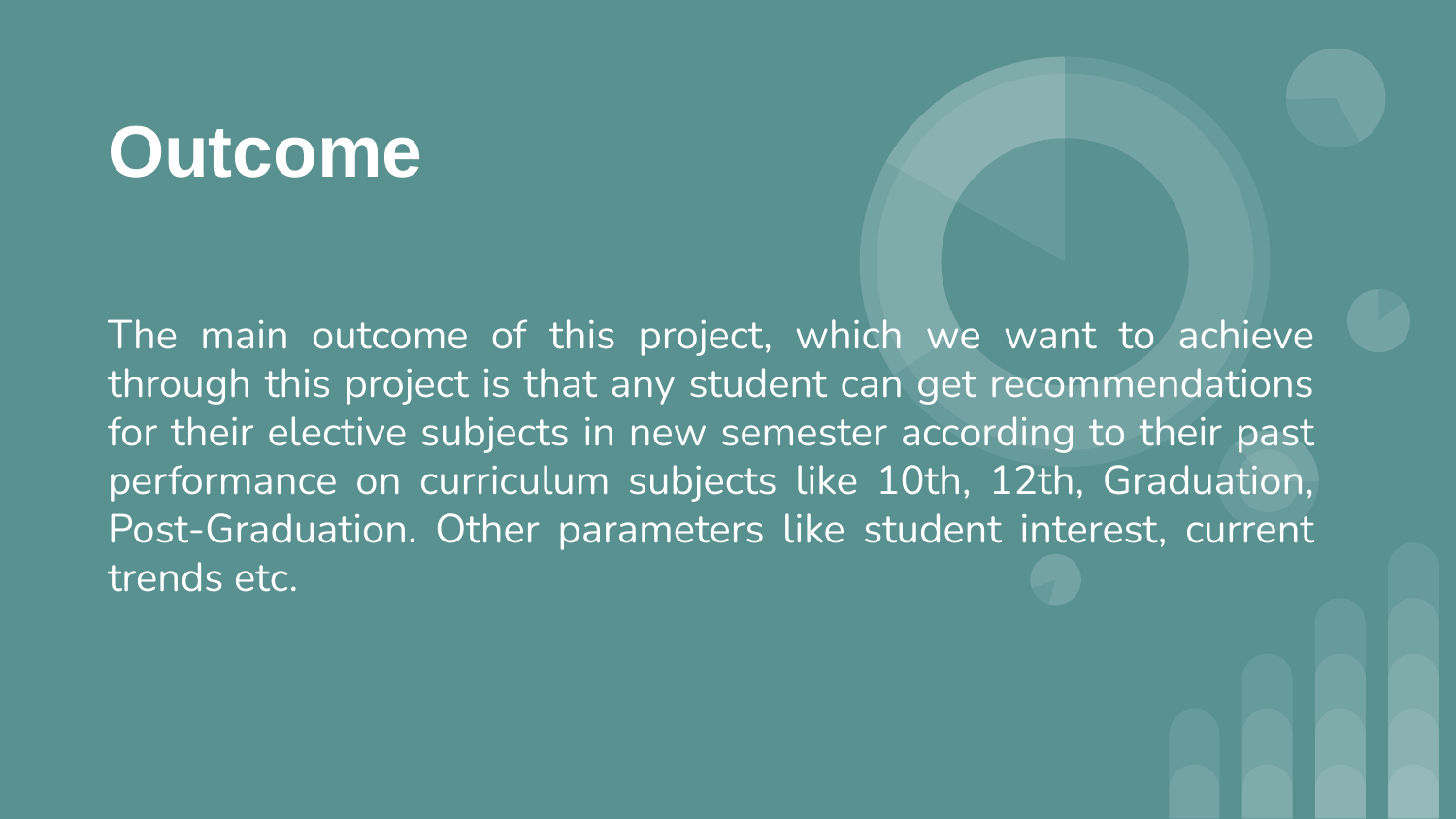

# Outcome
The main outcome of this project, which we want to achieve through this project is that any student can get recommendations for their elective subjects in new semester according to their past performance on curriculum subjects like 10th, 12th, Graduation, Post-Graduation. Other parameters like student interest, current trends etc.